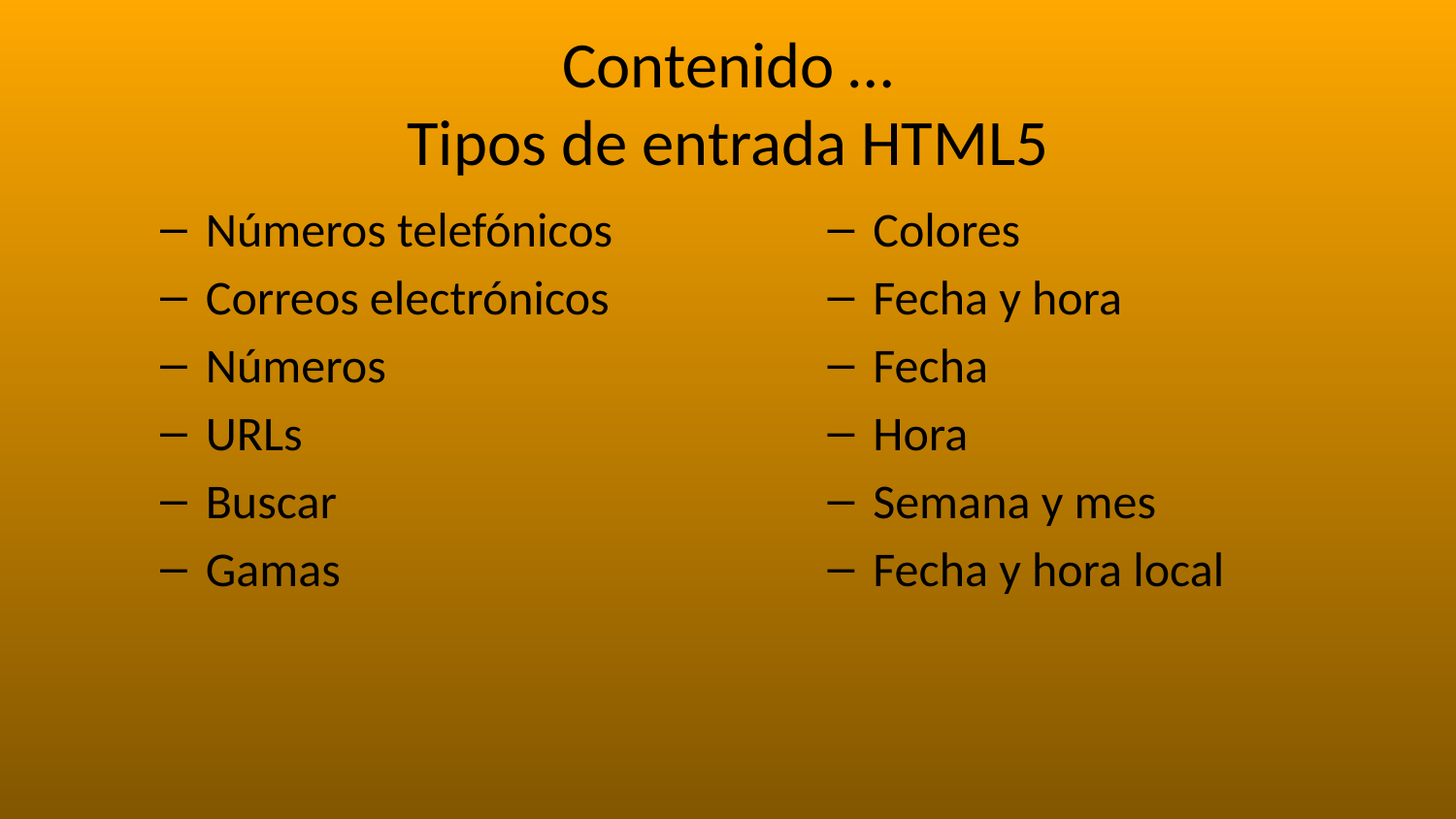

# Contenido … Tipos de entrada HTML5
Números telefónicos
Correos electrónicos
Números
URLs
Buscar
Gamas

Colores
Fecha y hora
Fecha
Hora
Semana y mes
Fecha y hora local